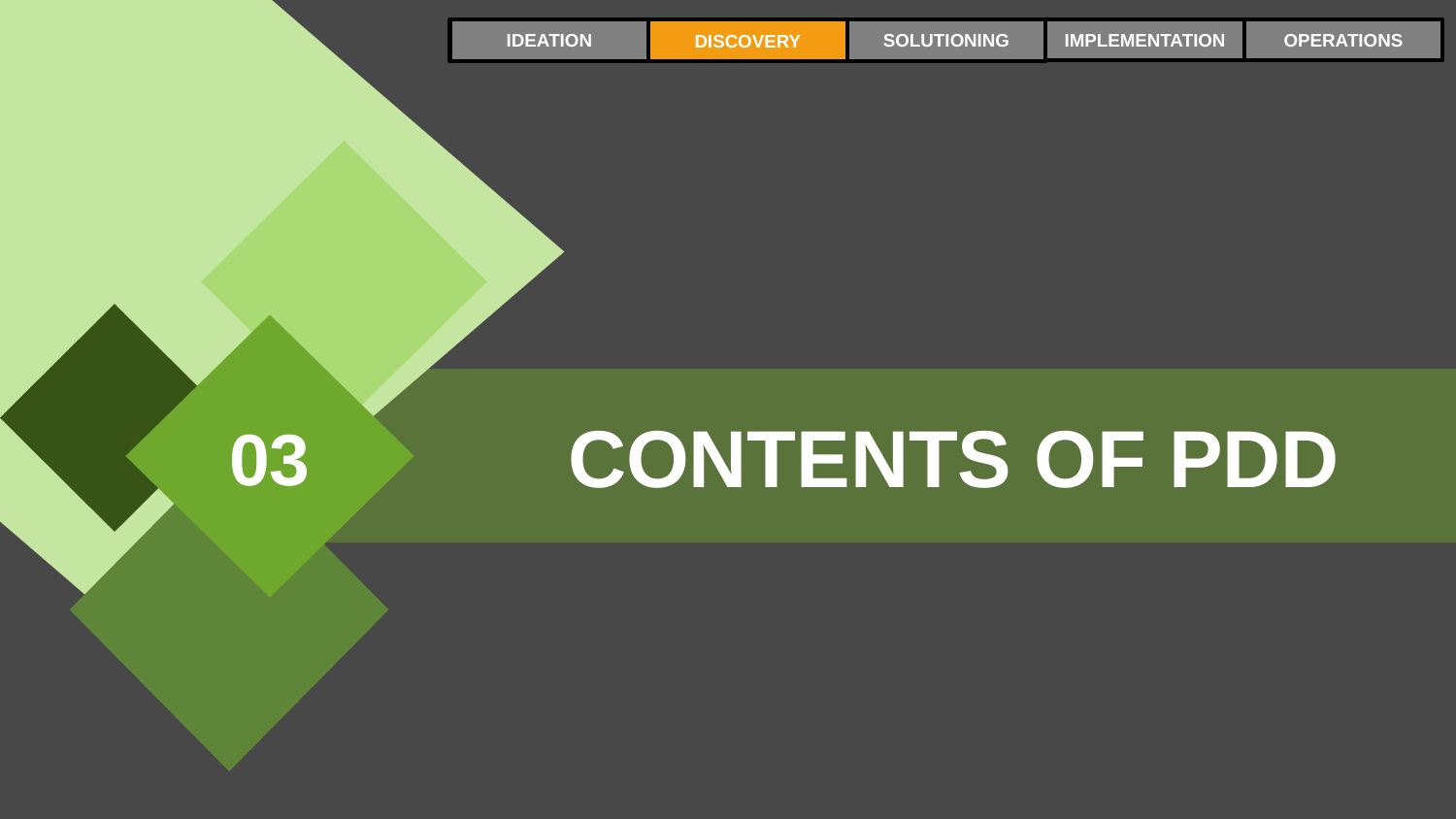

IMPLEMENTATION
OPERATIONS
IDEATION
SOLUTIONING
DISCOVERY

03

CONTENTS OF PDD